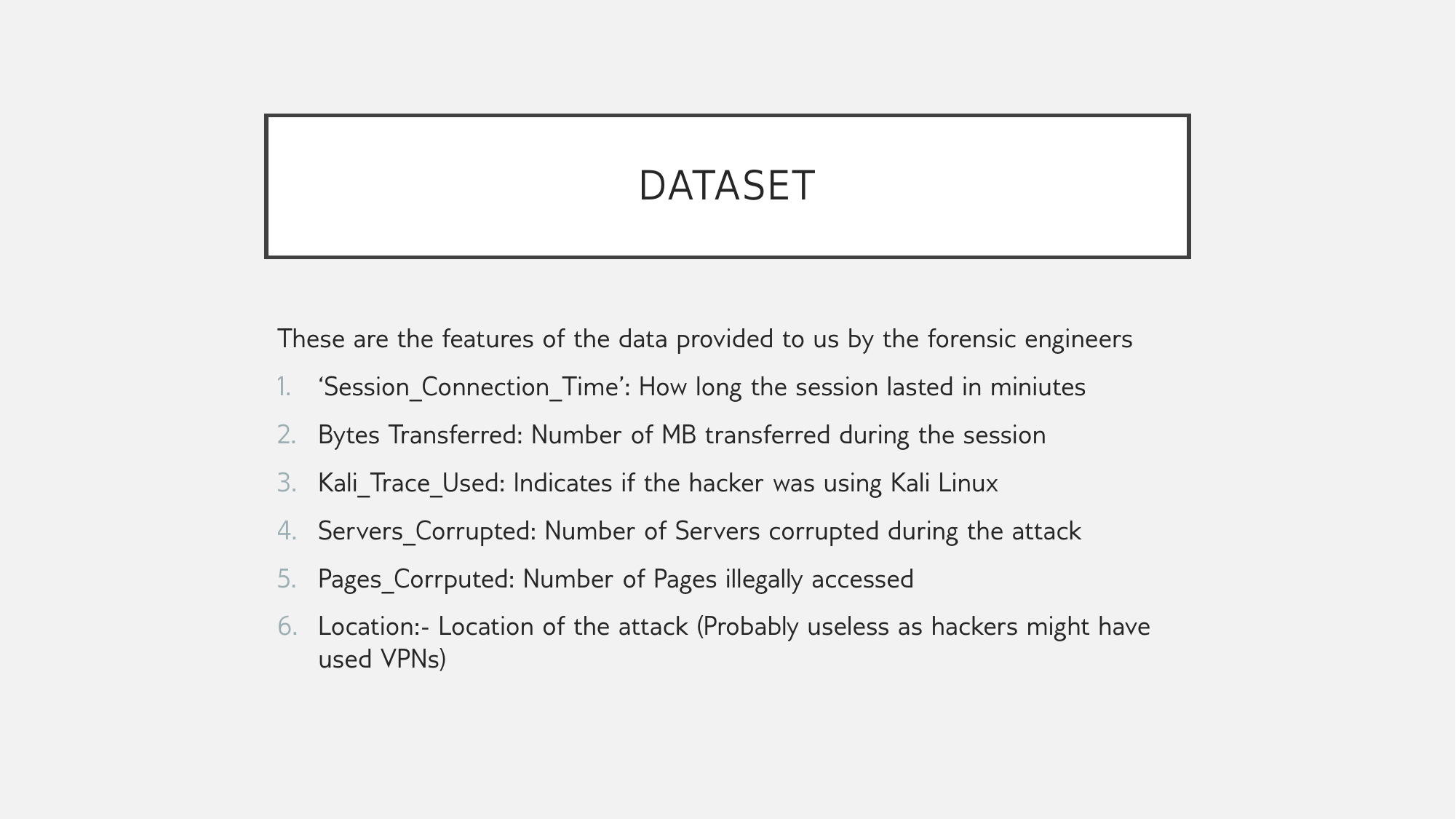

# DATASET
These are the features of the data provided to us by the forensic engineers
‘Session_Connection_Time’: How long the session lasted in miniutes
Bytes Transferred: Number of MB transferred during the session
Kali_Trace_Used: Indicates if the hacker was using Kali Linux
Servers_Corrupted: Number of Servers corrupted during the attack
Pages_Corrputed: Number of Pages illegally accessed
Location:- Location of the attack (Probably useless as hackers might have used VPNs)